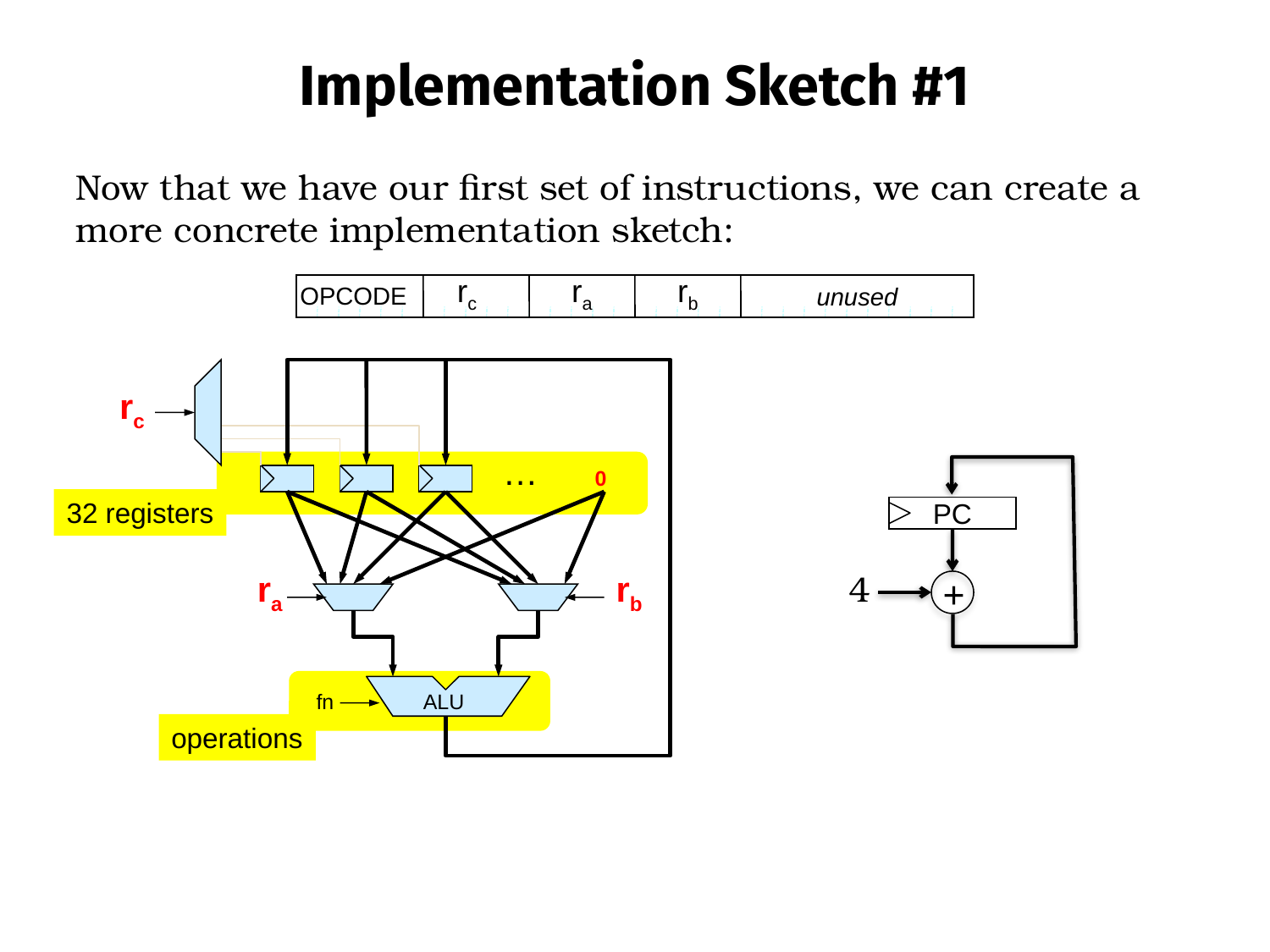

# Implementation Sketch #1
Now that we have our first set of instructions, we can create a more concrete implementation sketch:

rc
ra
rb
OPCODE

unused

rc

…

0

ra
rb

fn
ALU

32 registers

PC

4
+

operations